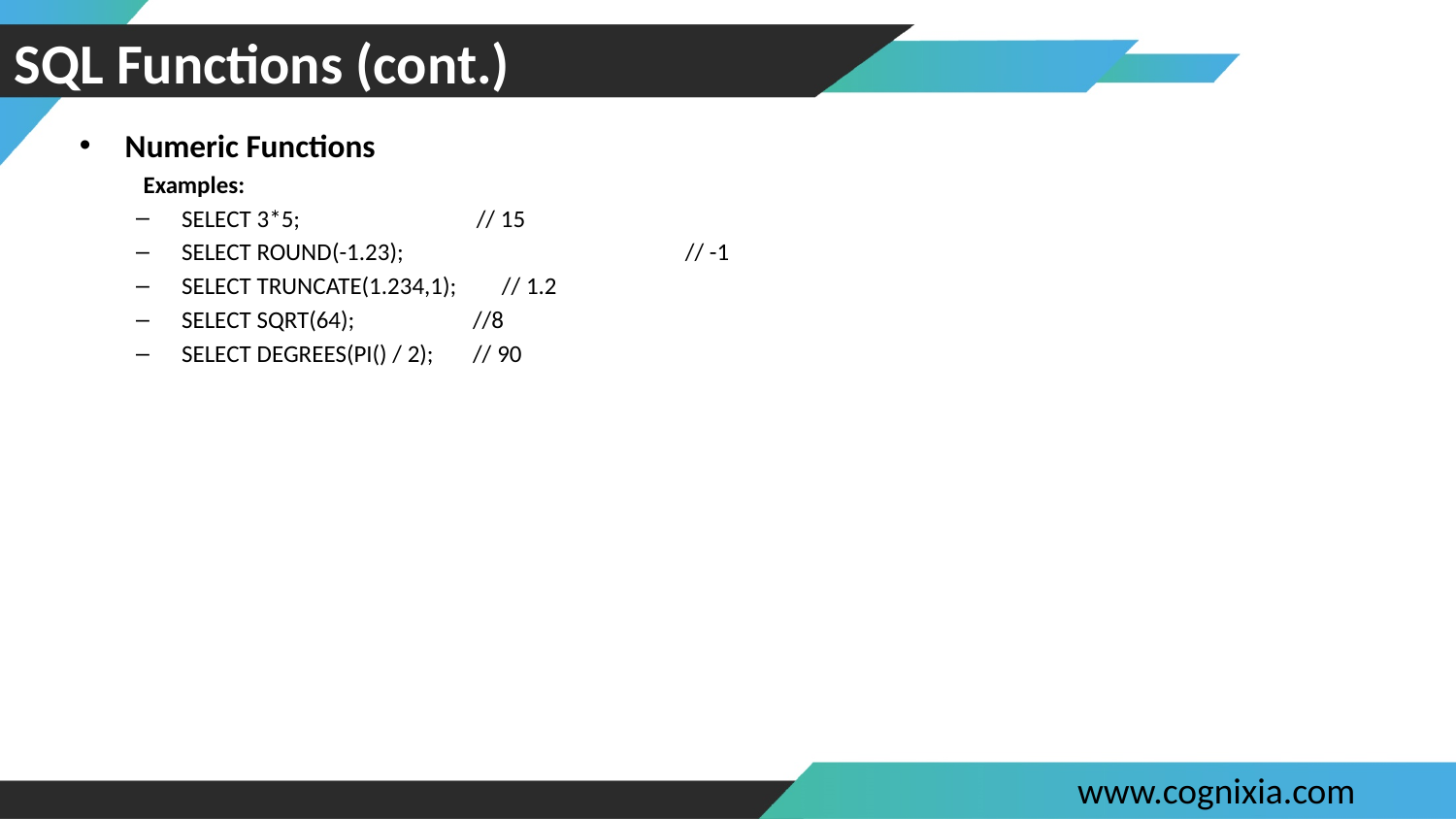

# SQL Functions (cont.)

Numeric Functions
Examples:
SELECT 3*5;       		 // 15
SELECT ROUND(-1.23);		            // -1
SELECT TRUNCATE(1.234,1);        // 1.2
SELECT SQRT(64);              	//8
SELECT DEGREES(PI() / 2);	// 90